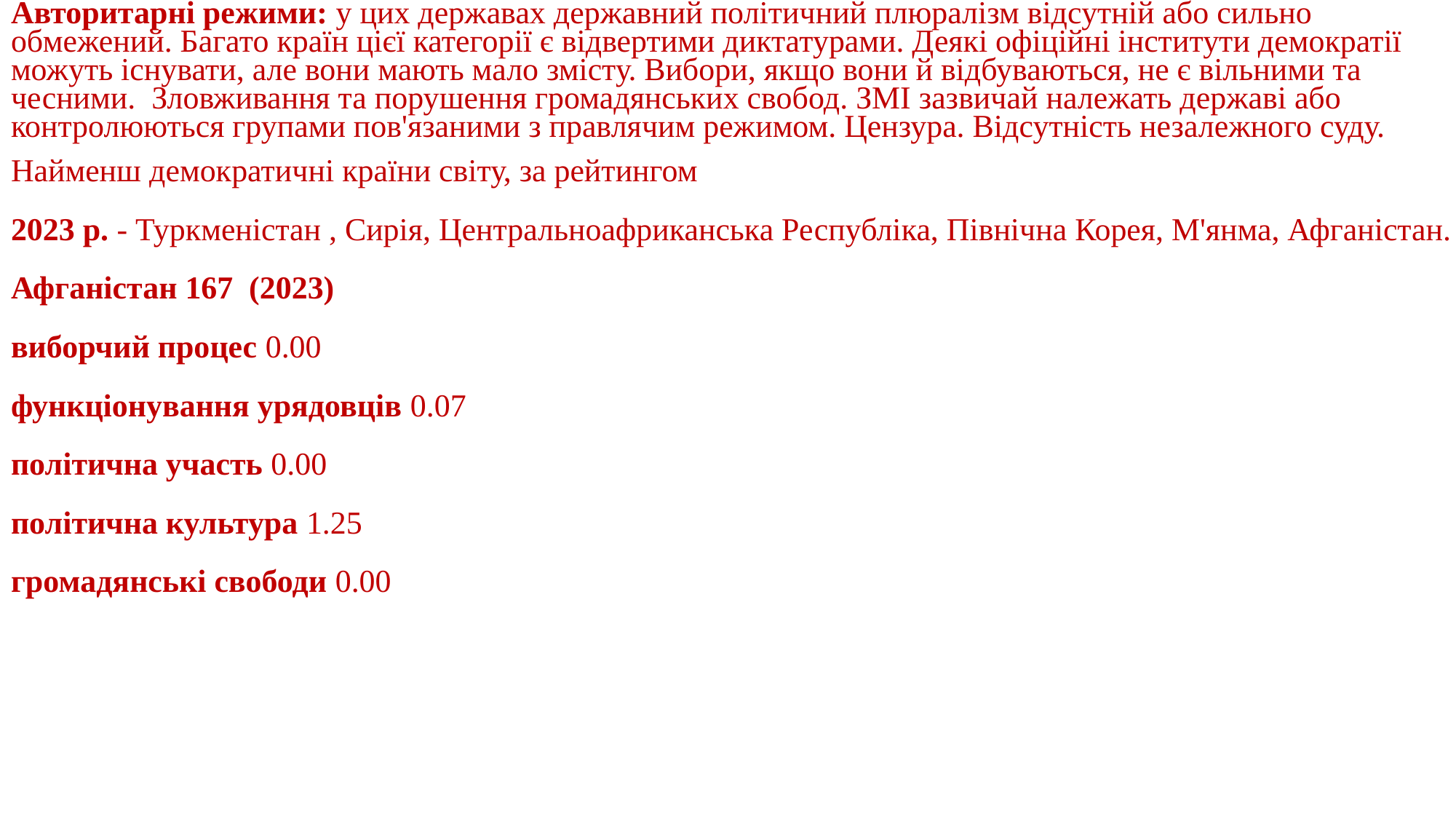

Авторитарні режими: у цих державах державний політичний плюралізм відсутній або сильно обмежений. Багато країн цієї категорії є відвертими диктатурами. Деякі офіційні інститути демократії можуть існувати, але вони мають мало змісту. Вибори, якщо вони й відбуваються, не є вільними та чесними.  Зловживання та порушення громадянських свобод. ЗМІ зазвичай належать державі або контролюються групами пов'язаними з правлячим режимом. Цензура. Відсутність незалежного суду.
Найменш демократичні країни світу, за рейтингом
2023 р. - Туркменістан , Сирія, Центральноафриканська Республіка, Північна Корея, М'янма, Афганістан.
Афганістан 167  (2023)
виборчий процес 0.00
функціонування урядовців 0.07
політична участь 0.00
політична культура 1.25
громадянські свободи 0.00